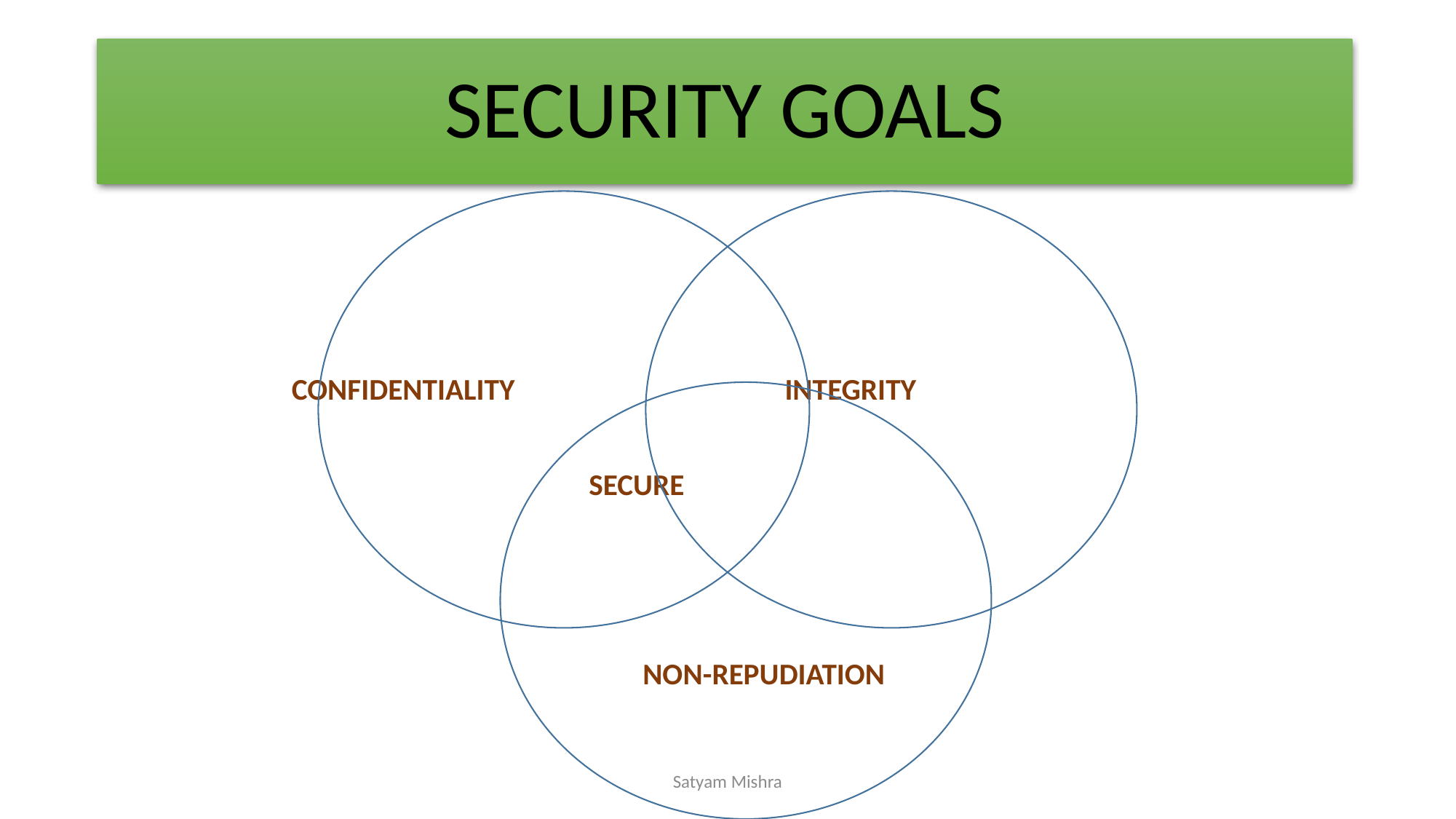

# SECURITY GOALS

                 	       CONFIDENTIALITY                                	INTEGRITY

                                                                 	   SECURE

                                                           	           NON-REPUDIATION

Satyam Mishra